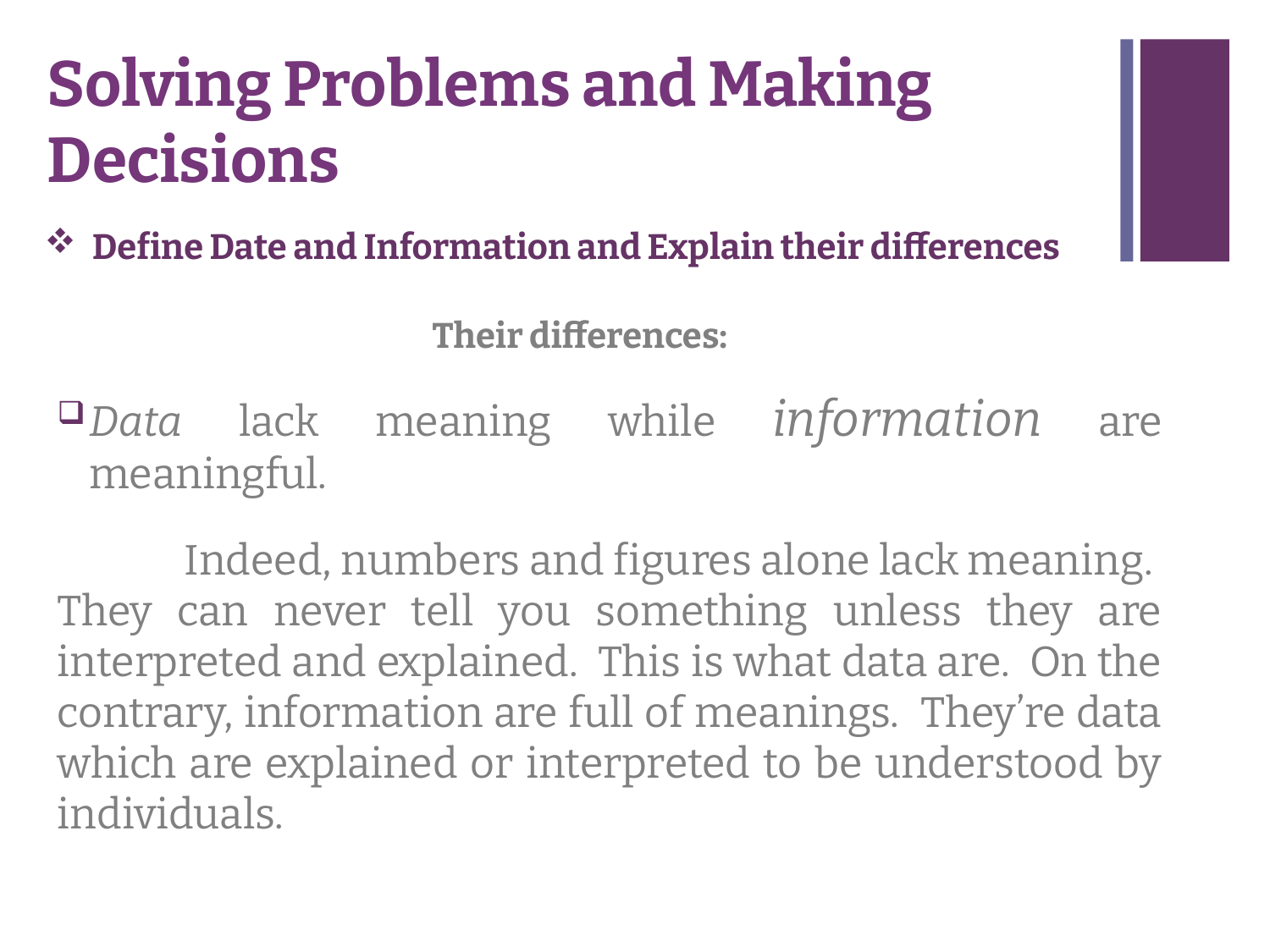

Solving Problems and Making Decisions
Define Date and Information and Explain their differences
Their differences:
Data lack meaning while information are meaningful.
	Indeed, numbers and figures alone lack meaning.  They can never tell you something unless they are interpreted and explained.  This is what data are.  On the contrary, information are full of meanings.  They’re data which are explained or interpreted to be understood by individuals.